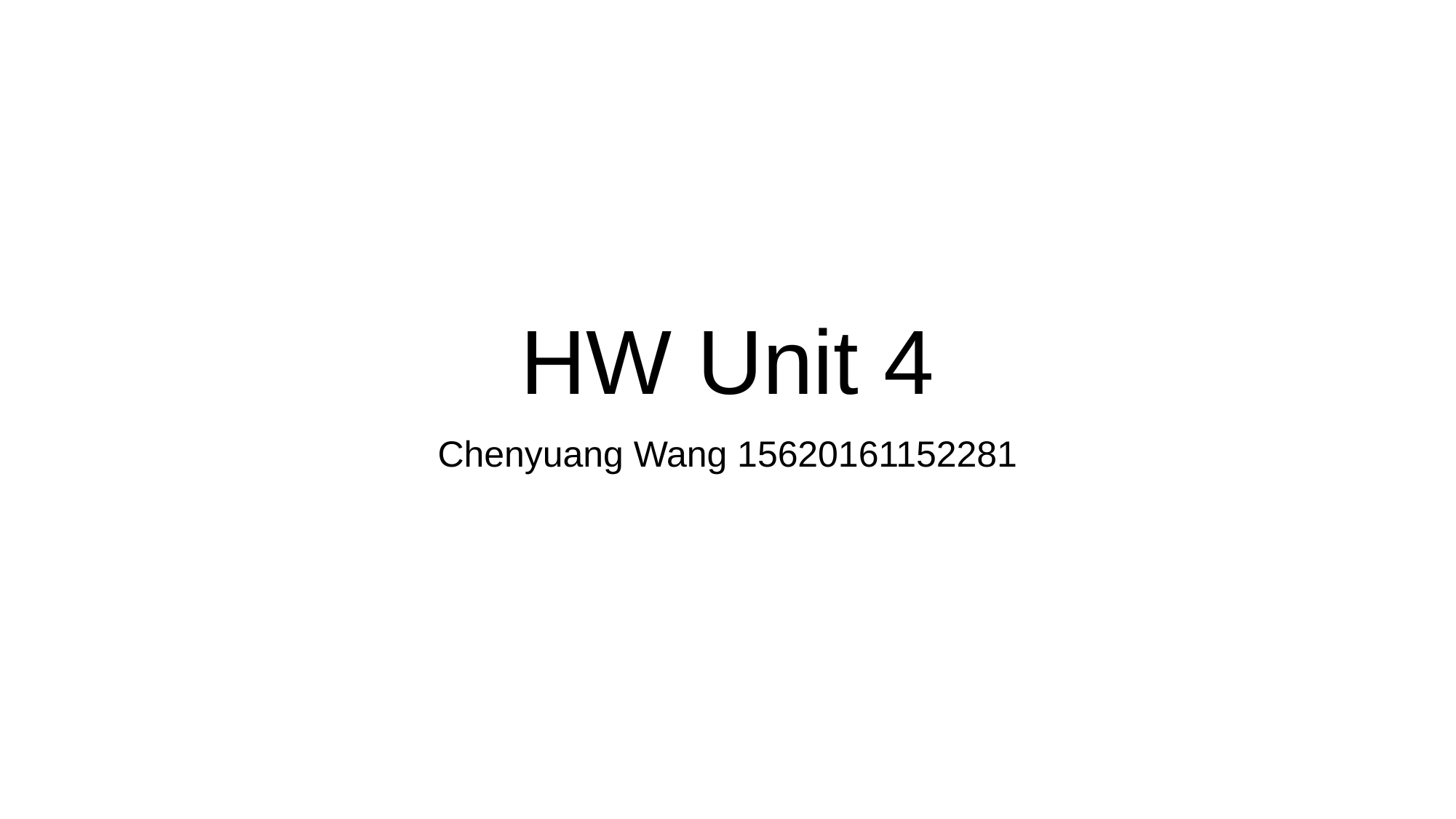

# HW Unit 4
Chenyuang Wang 15620161152281